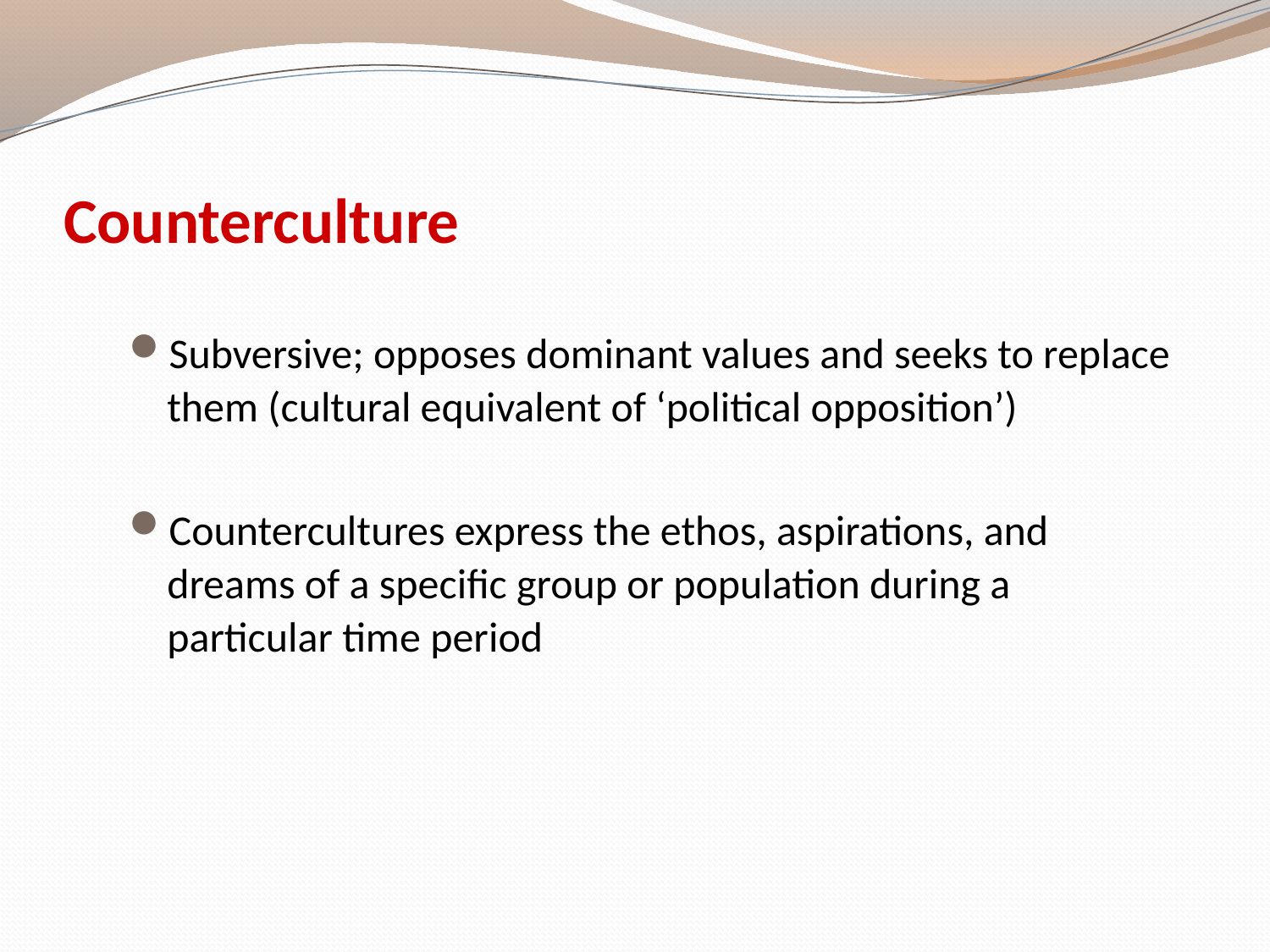

# Counterculture
Subversive; opposes dominant values and seeks to replace them (cultural equivalent of ‘political opposition’)

Countercultures express the ethos, aspirations, and dreams of a specific group or population during a particular time period